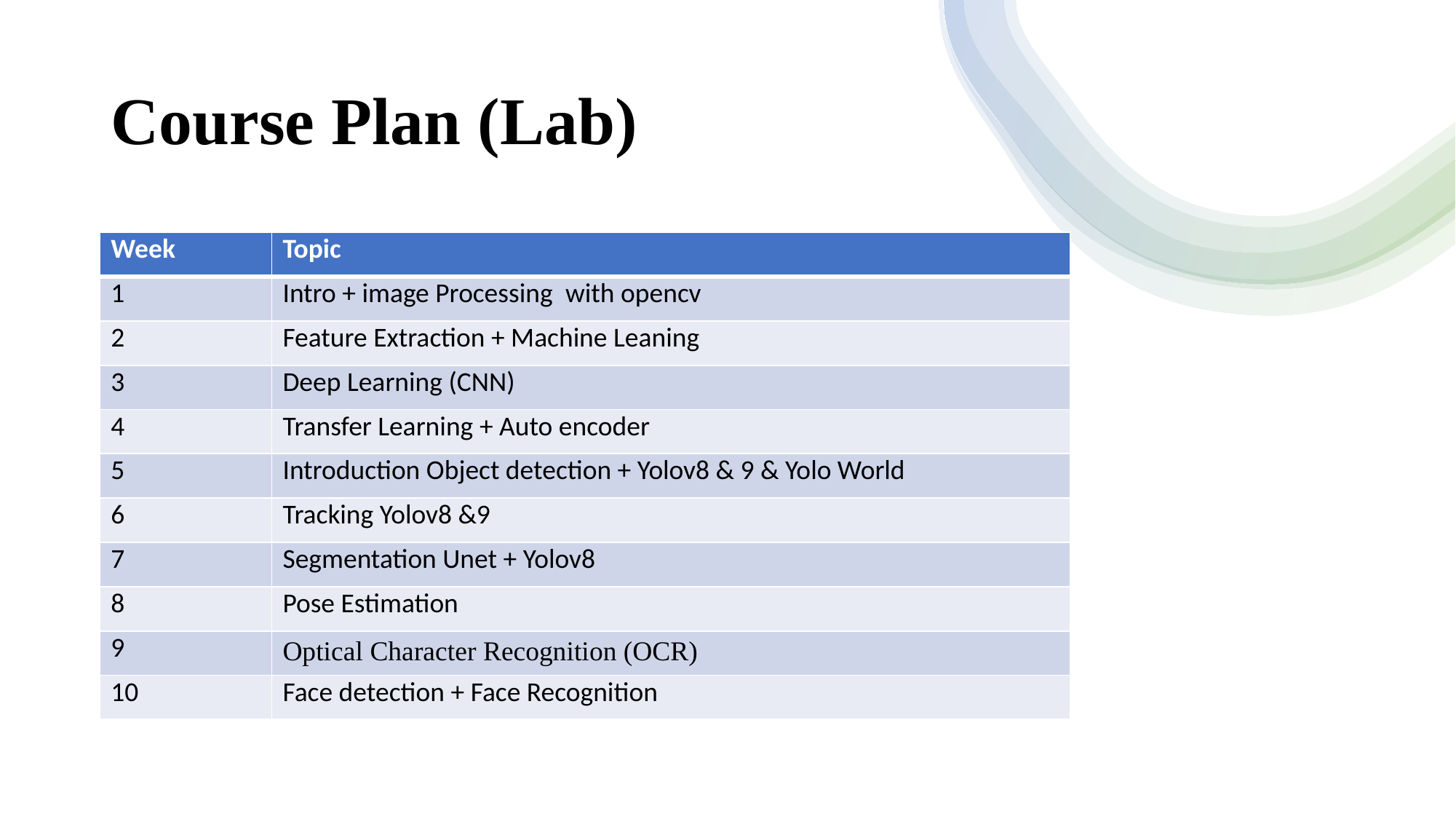

Course Plan (Lab)
| Week | Topic |
| --- | --- |
| 1 | Intro + image Processing with opencv |
| 2 | Feature Extraction + Machine Leaning |
| 3 | Deep Learning (CNN) |
| 4 | Transfer Learning + Auto encoder |
| 5 | Introduction Object detection + Yolov8 & 9 & Yolo World |
| 6 | Tracking Yolov8 &9 |
| 7 | Segmentation Unet + Yolov8 |
| 8 | Pose Estimation |
| 9 | Optical Character Recognition (OCR) |
| 10 | Face detection + Face Recognition |